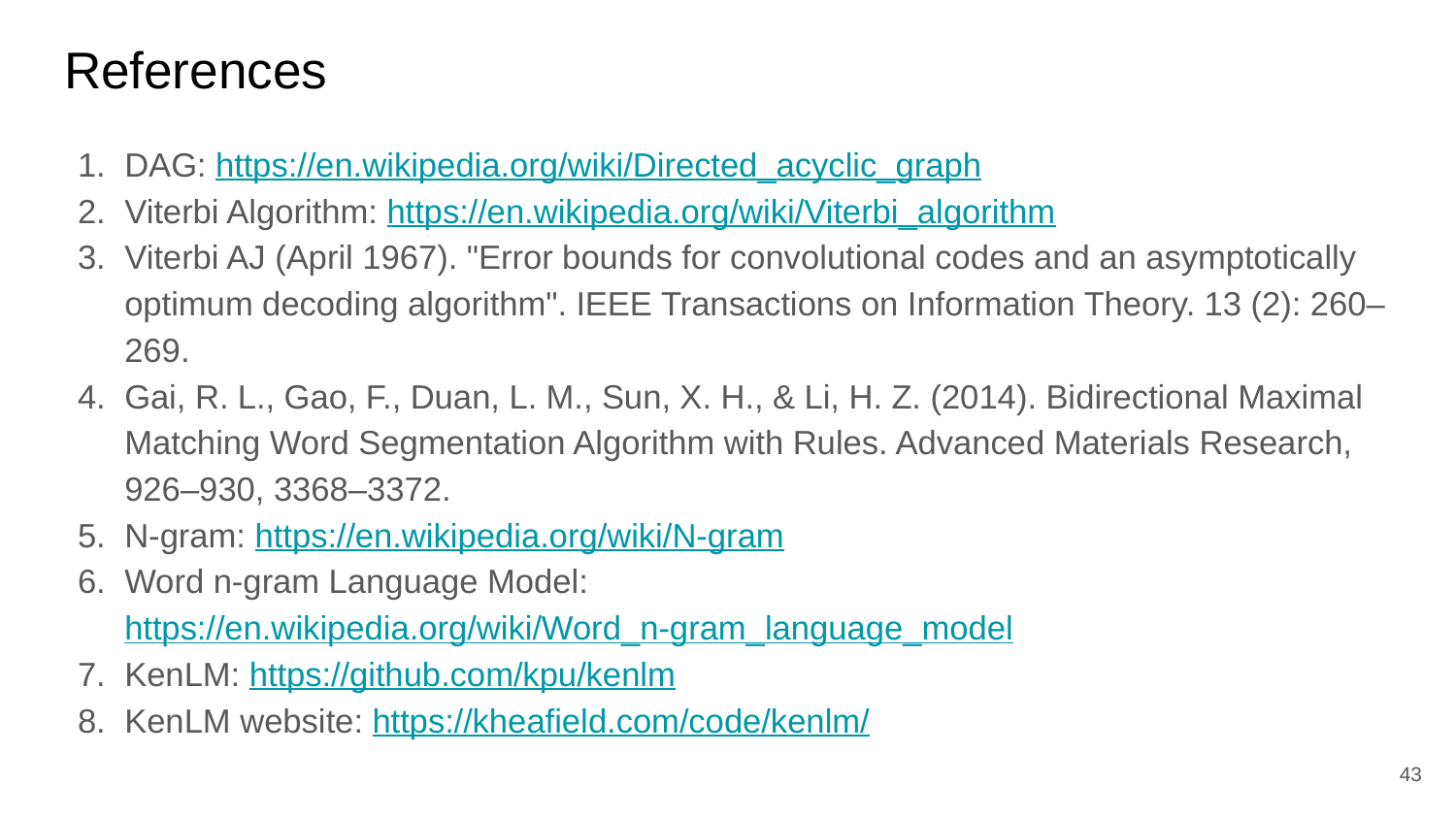

# References
DAG: https://en.wikipedia.org/wiki/Directed_acyclic_graph
Viterbi Algorithm: https://en.wikipedia.org/wiki/Viterbi_algorithm
Viterbi AJ (April 1967). "Error bounds for convolutional codes and an asymptotically optimum decoding algorithm". IEEE Transactions on Information Theory. 13 (2): 260–269.
Gai, R. L., Gao, F., Duan, L. M., Sun, X. H., & Li, H. Z. (2014). Bidirectional Maximal Matching Word Segmentation Algorithm with Rules. Advanced Materials Research, 926–930, 3368–3372.
N-gram: https://en.wikipedia.org/wiki/N-gram
Word n-gram Language Model: https://en.wikipedia.org/wiki/Word_n-gram_language_model
KenLM: https://github.com/kpu/kenlm
KenLM website: https://kheafield.com/code/kenlm/
43